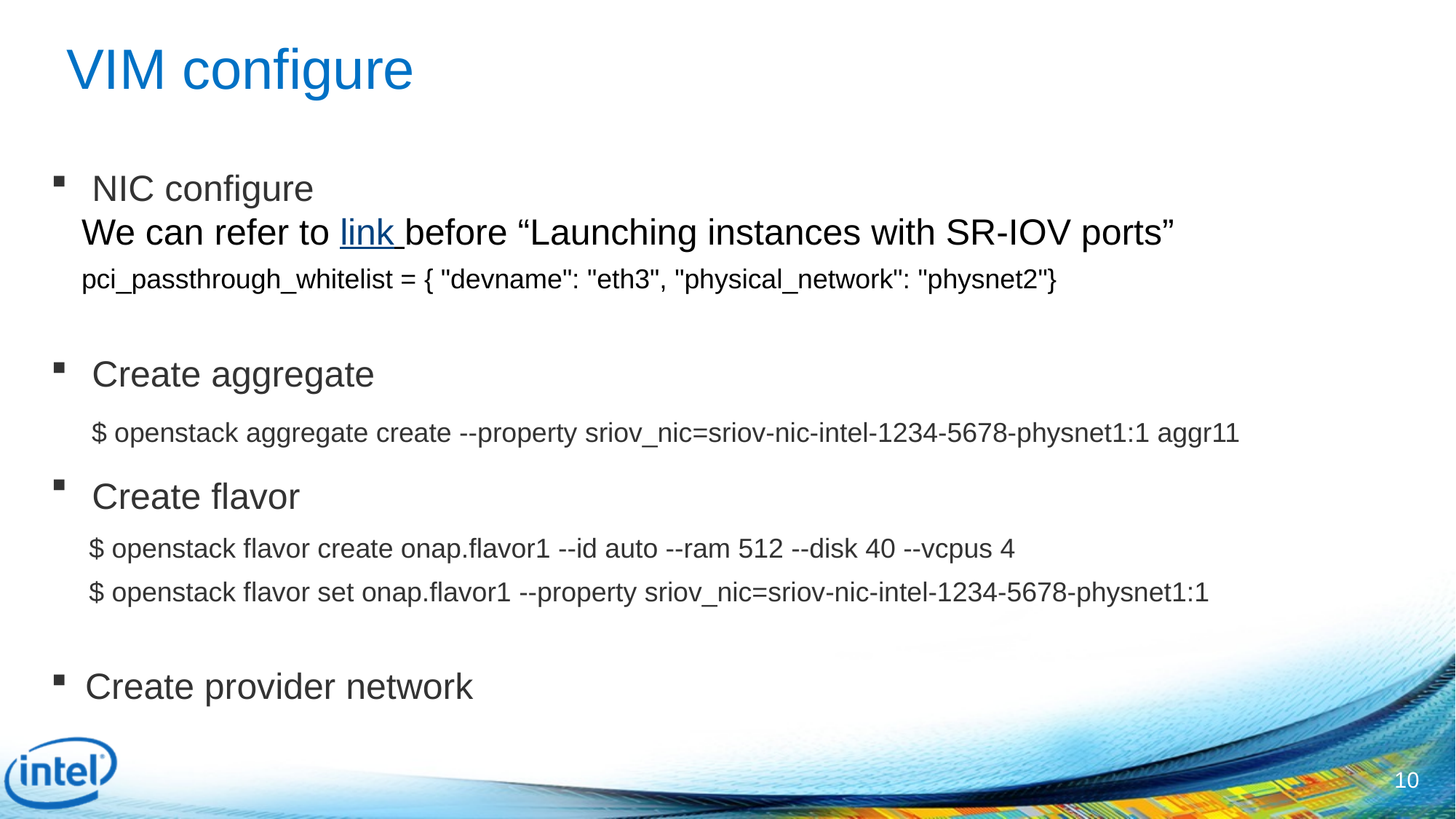

VIM configure
NIC configure
   We can refer to link before “Launching instances with SR-IOV ports”
   pci_passthrough_whitelist = { "devname": "eth3", "physical_network": "physnet2"}

Create aggregate
    $ openstack aggregate create --property sriov_nic=sriov-nic-intel-1234-5678-physnet1:1 aggr11
Create flavor
     $ openstack flavor create onap.flavor1 --id auto --ram 512 --disk 40 --vcpus 4
     $ openstack flavor set onap.flavor1 --property sriov_nic=sriov-nic-intel-1234-5678-physnet1:1

Create provider network
10